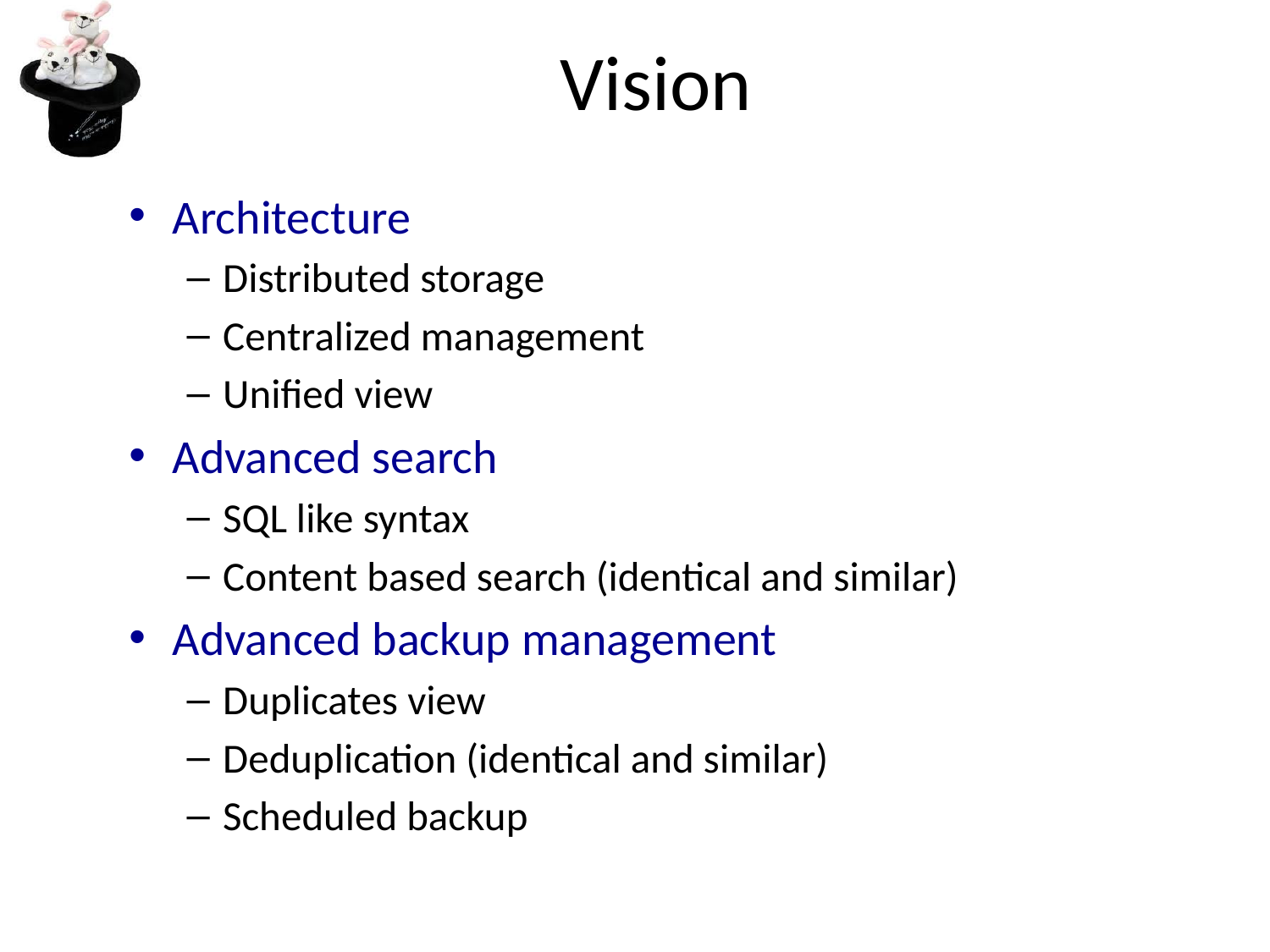

# Vision
Architecture
Distributed storage
Centralized management
Unified view
Advanced search
SQL like syntax
Content based search (identical and similar)
Advanced backup management
Duplicates view
Deduplication (identical and similar)
Scheduled backup